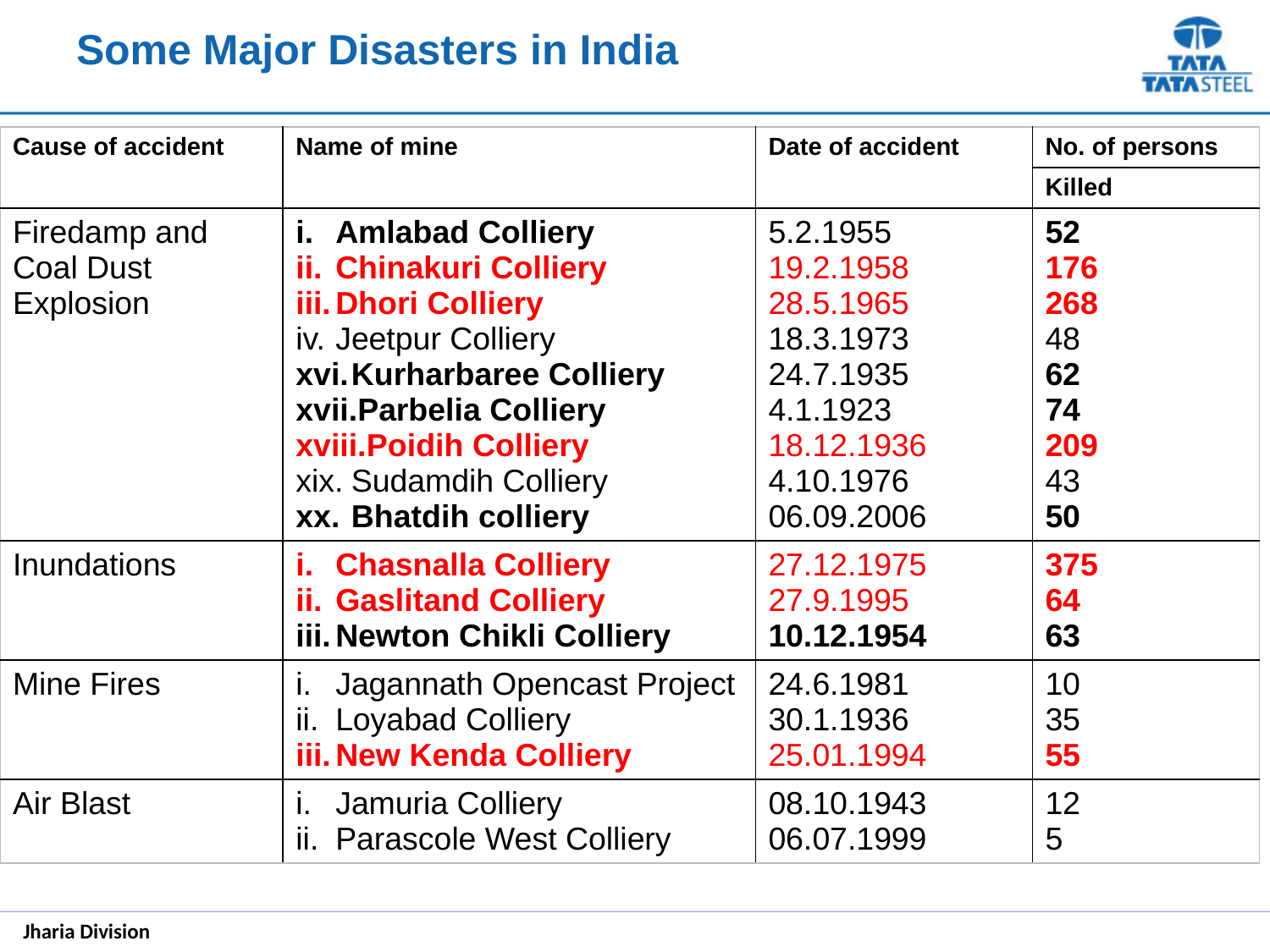

# Some Major Disasters in India
| Cause of accident | Name of mine | Date of accident | No. of persons |
| --- | --- | --- | --- |
|  |  |  | Killed |
| Firedamp and Coal Dust Explosion | Amlabad Colliery Chinakuri Colliery Dhori Colliery Jeetpur Colliery Kurharbaree Colliery Parbelia Colliery Poidih Colliery Sudamdih Colliery Bhatdih colliery | 5.2.1955 19.2.1958 28.5.1965 18.3.1973 24.7.1935 4.1.1923 18.12.1936 4.10.1976 06.09.2006 | 52 176 268 48 62 74 209 43 50 |
| Inundations | Chasnalla Colliery Gaslitand Colliery Newton Chikli Colliery | 27.12.1975 27.9.1995 10.12.1954 | 375 64 63 |
| Mine Fires | Jagannath Opencast Project Loyabad Colliery New Kenda Colliery | 24.6.1981 30.1.1936 25.01.1994 | 10 35 55 |
| Air Blast | Jamuria Colliery Parascole West Colliery | 08.10.1943 06.07.1999 | 12 5 |